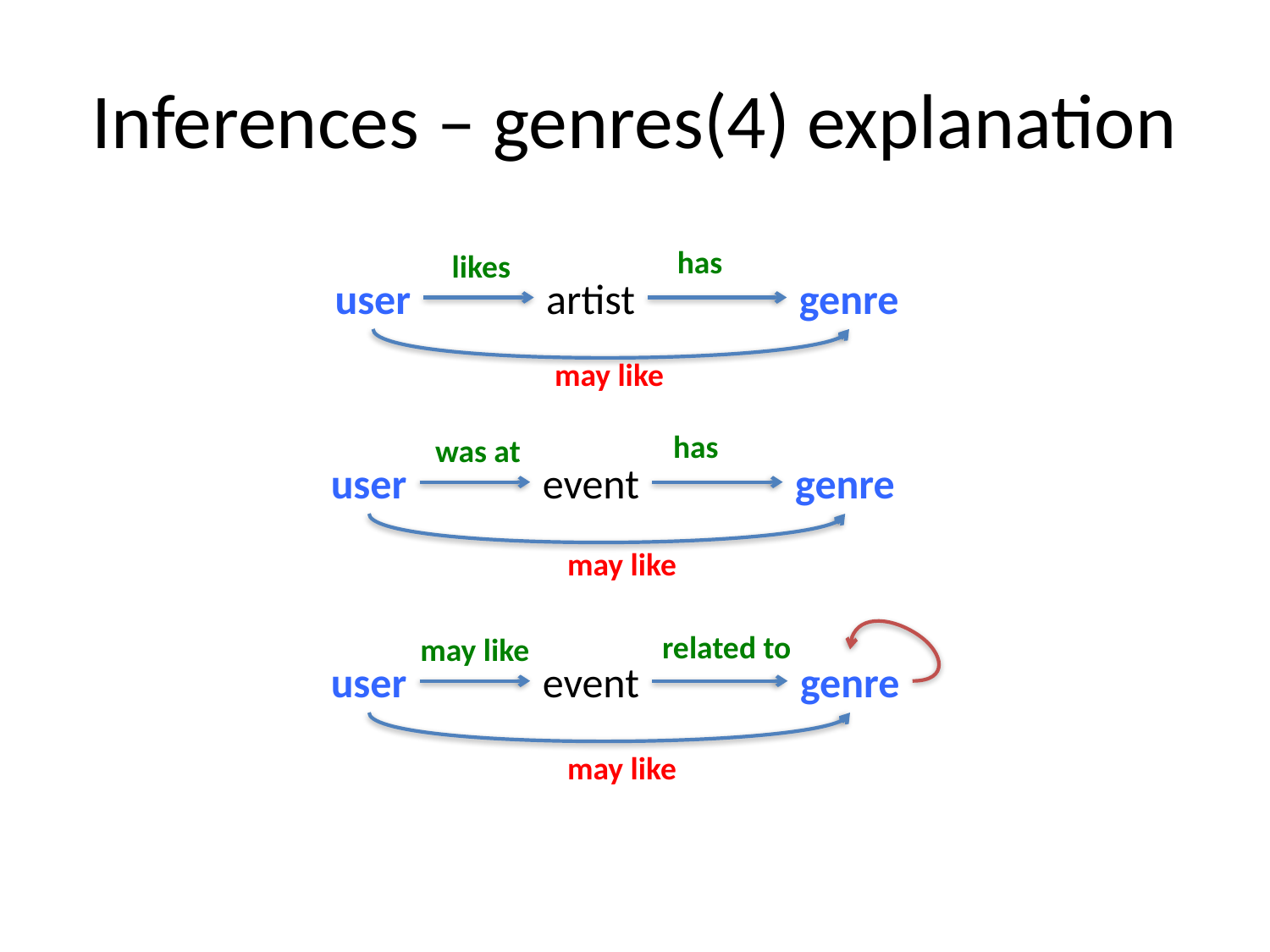

# Inferences – genres(4) explanation
has
likes
user
artist
genre
may like
has
was at
user
event
genre
may like
related to
may like
user
event
genre
may like